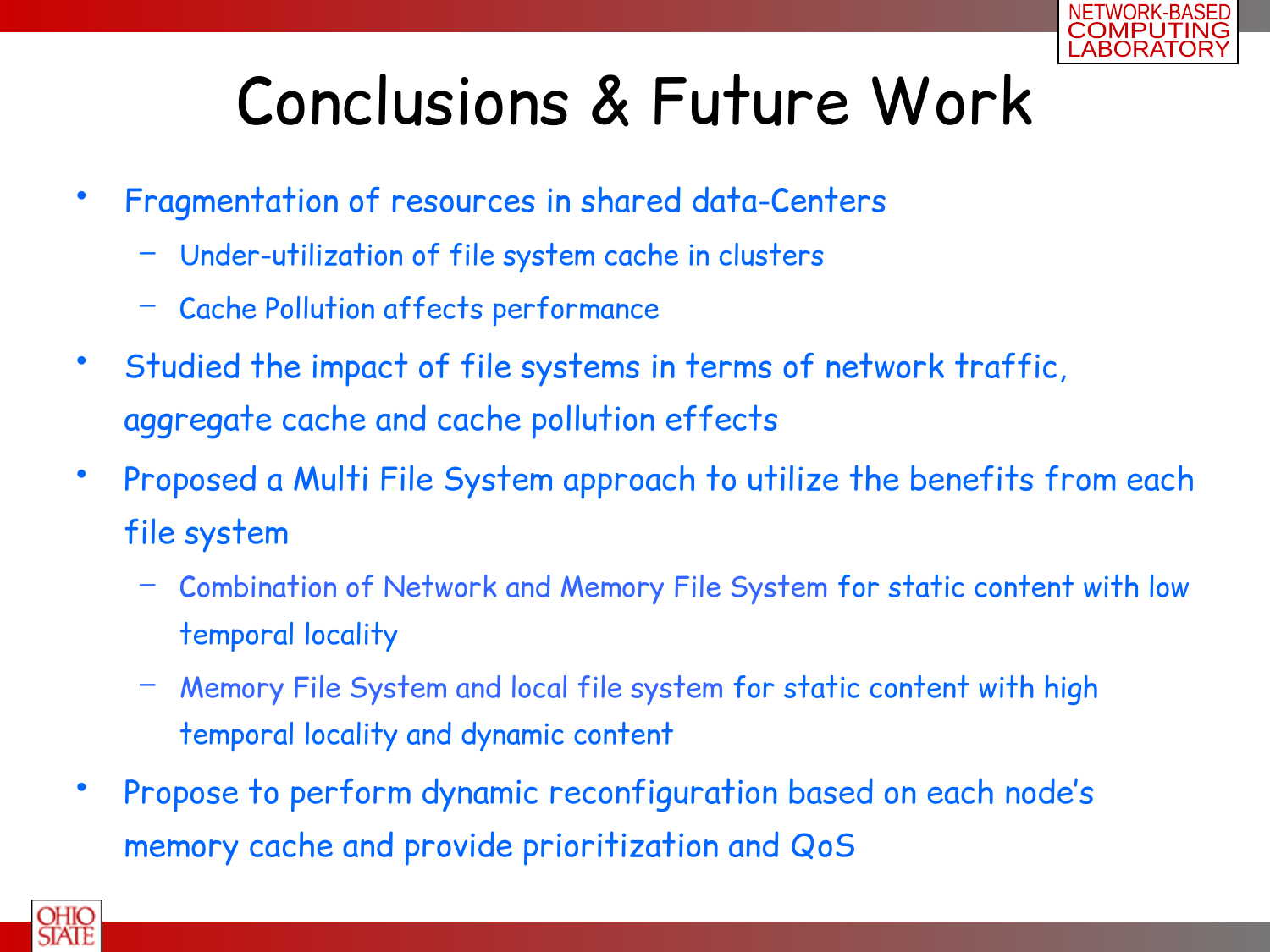

# Conclusions & Future Work
Fragmentation of resources in shared data-Centers
Under-utilization of file system cache in clusters
Cache Pollution affects performance
Studied the impact of file systems in terms of network traffic, aggregate cache and cache pollution effects
Proposed a Multi File System approach to utilize the benefits from each file system
Combination of Network and Memory File System for static content with low temporal locality
Memory File System and local file system for static content with high temporal locality and dynamic content
Propose to perform dynamic reconfiguration based on each node’s memory cache and provide prioritization and QoS